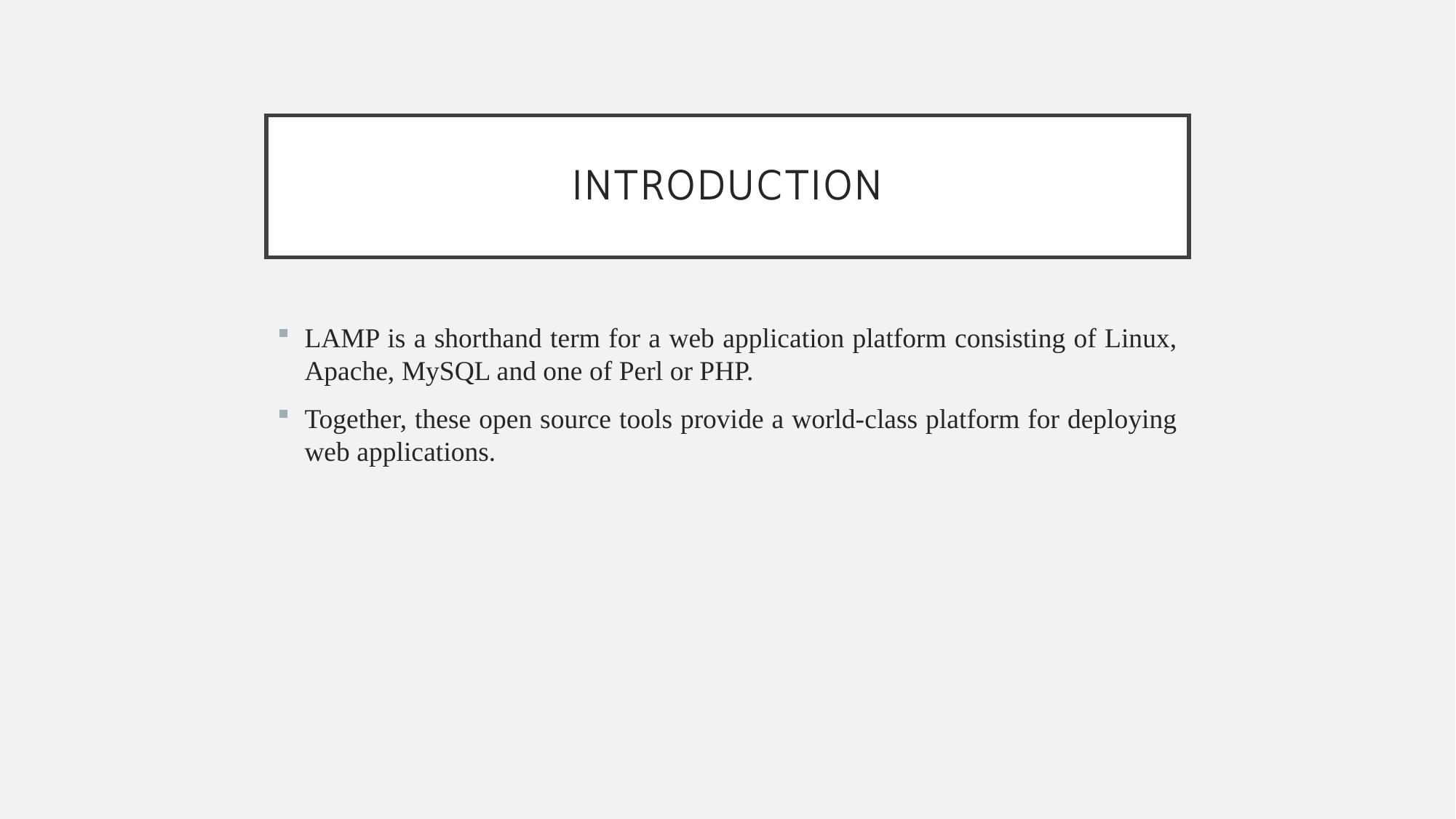

# introduction
LAMP is a shorthand term for a web application platform consisting of Linux, Apache, MySQL and one of Perl or PHP.
Together, these open source tools provide a world-class platform for deploying web applications.